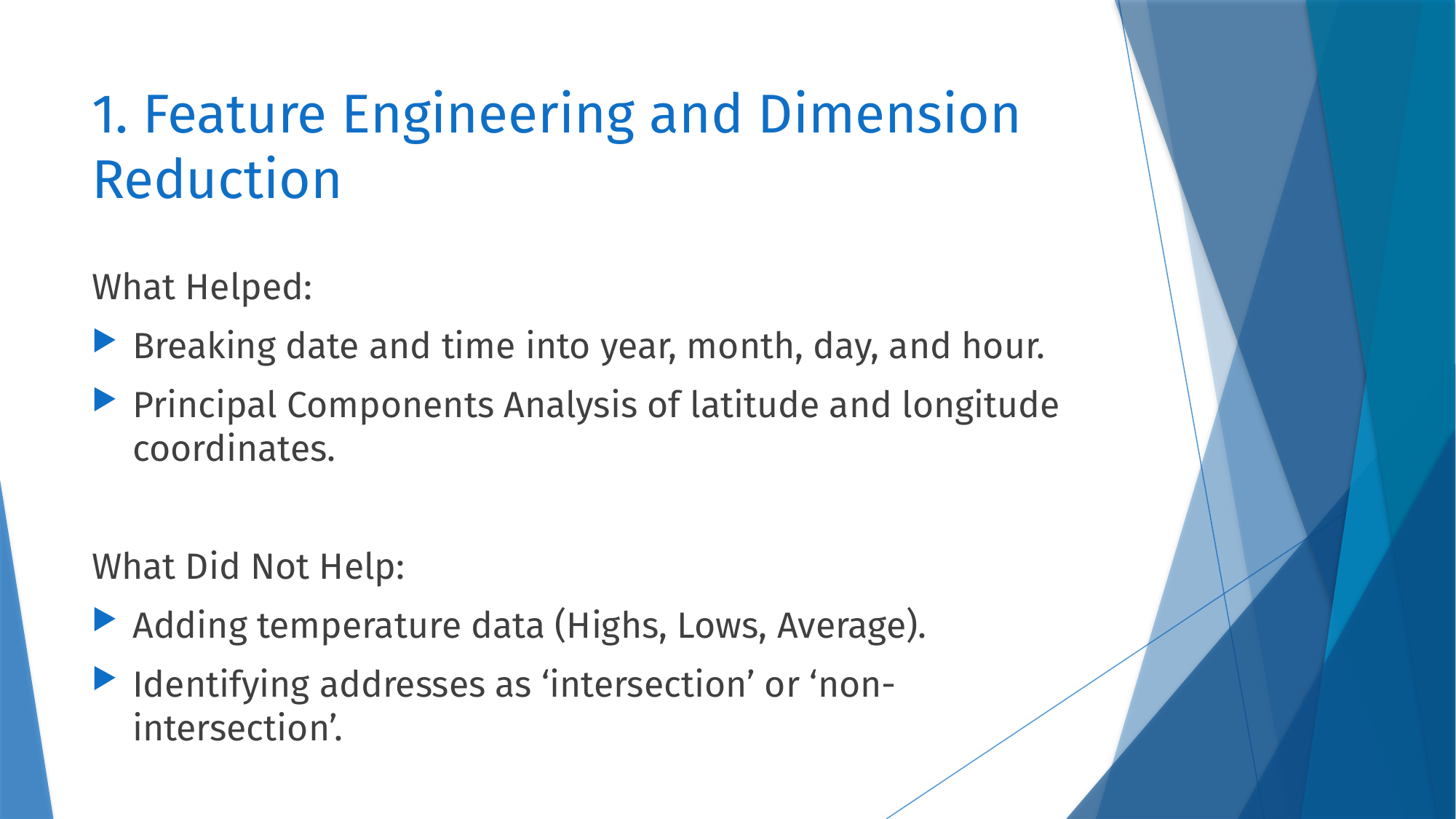

# 1. Feature Engineering and Dimension Reduction
What Helped:
Breaking date and time into year, month, day, and hour.
Principal Components Analysis of latitude and longitude coordinates.

What Did Not Help:
Adding temperature data (Highs, Lows, Average).
Identifying addresses as ‘intersection’ or ‘non-intersection’.